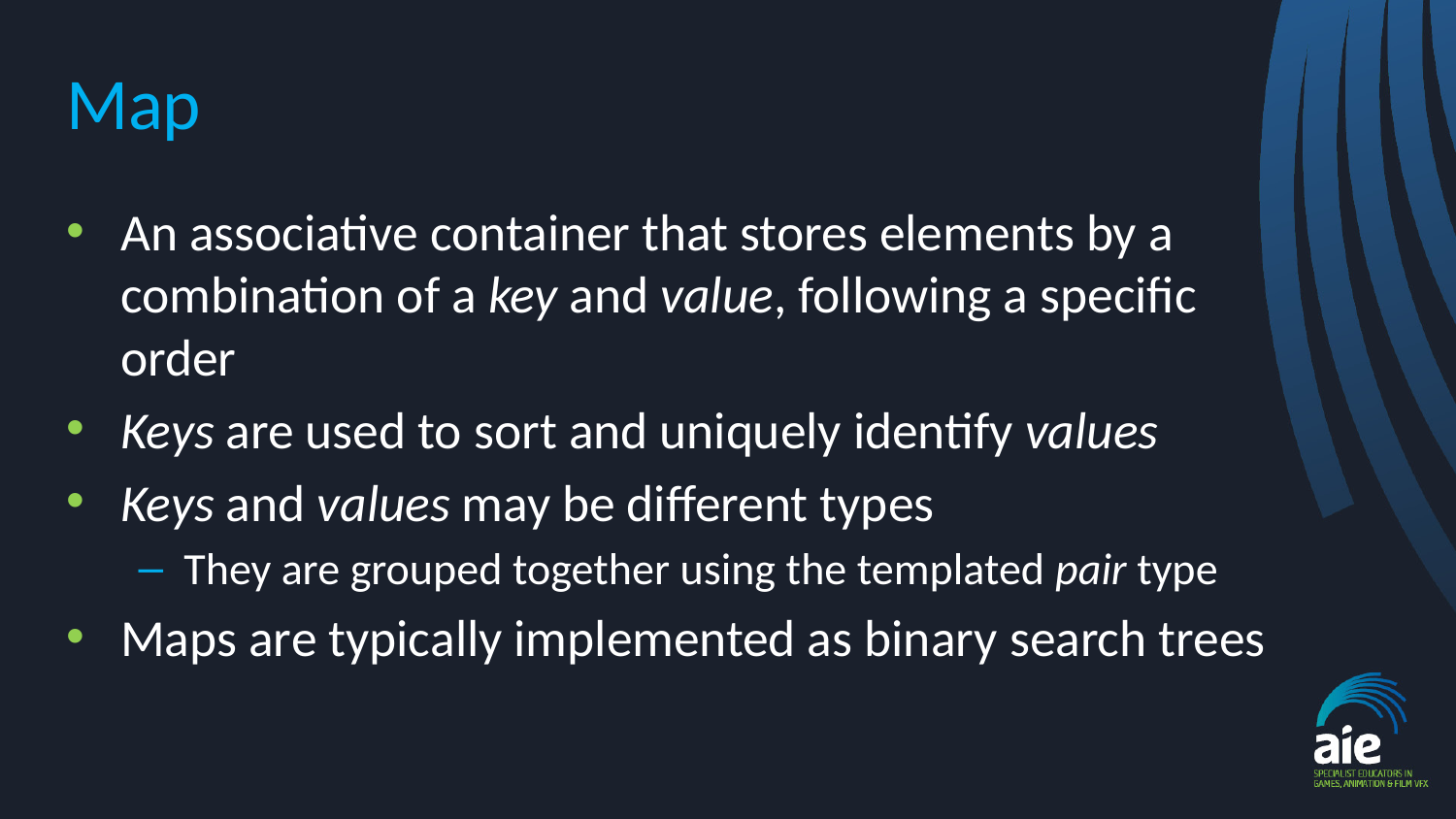

# Map
An associative container that stores elements by a combination of a key and value, following a specific order
Keys are used to sort and uniquely identify values
Keys and values may be different types
They are grouped together using the templated pair type
Maps are typically implemented as binary search trees